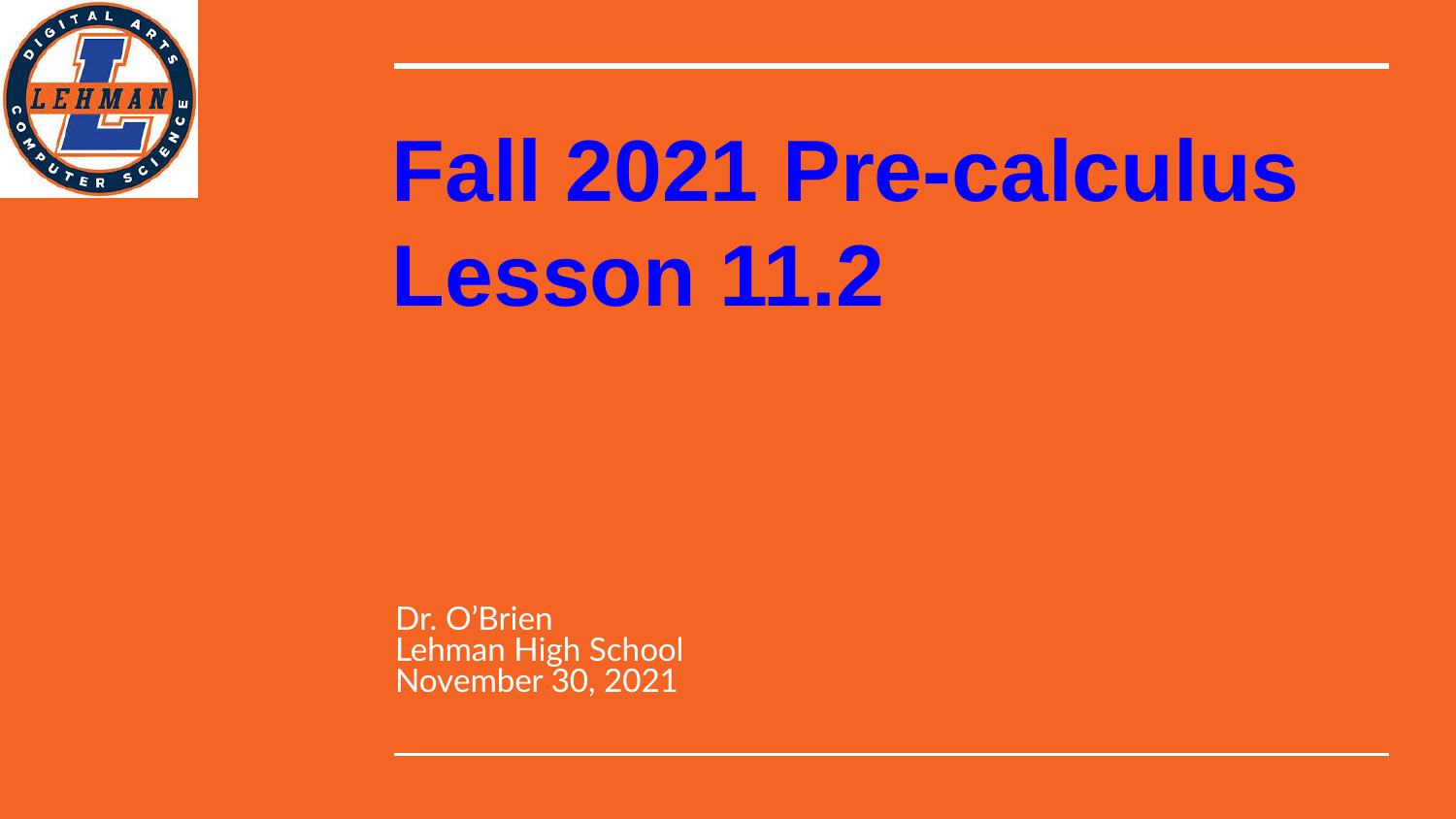

# Fall 2021 Pre-calculus
Lesson 11.2
Dr. O’Brien
Lehman High School
November 30, 2021